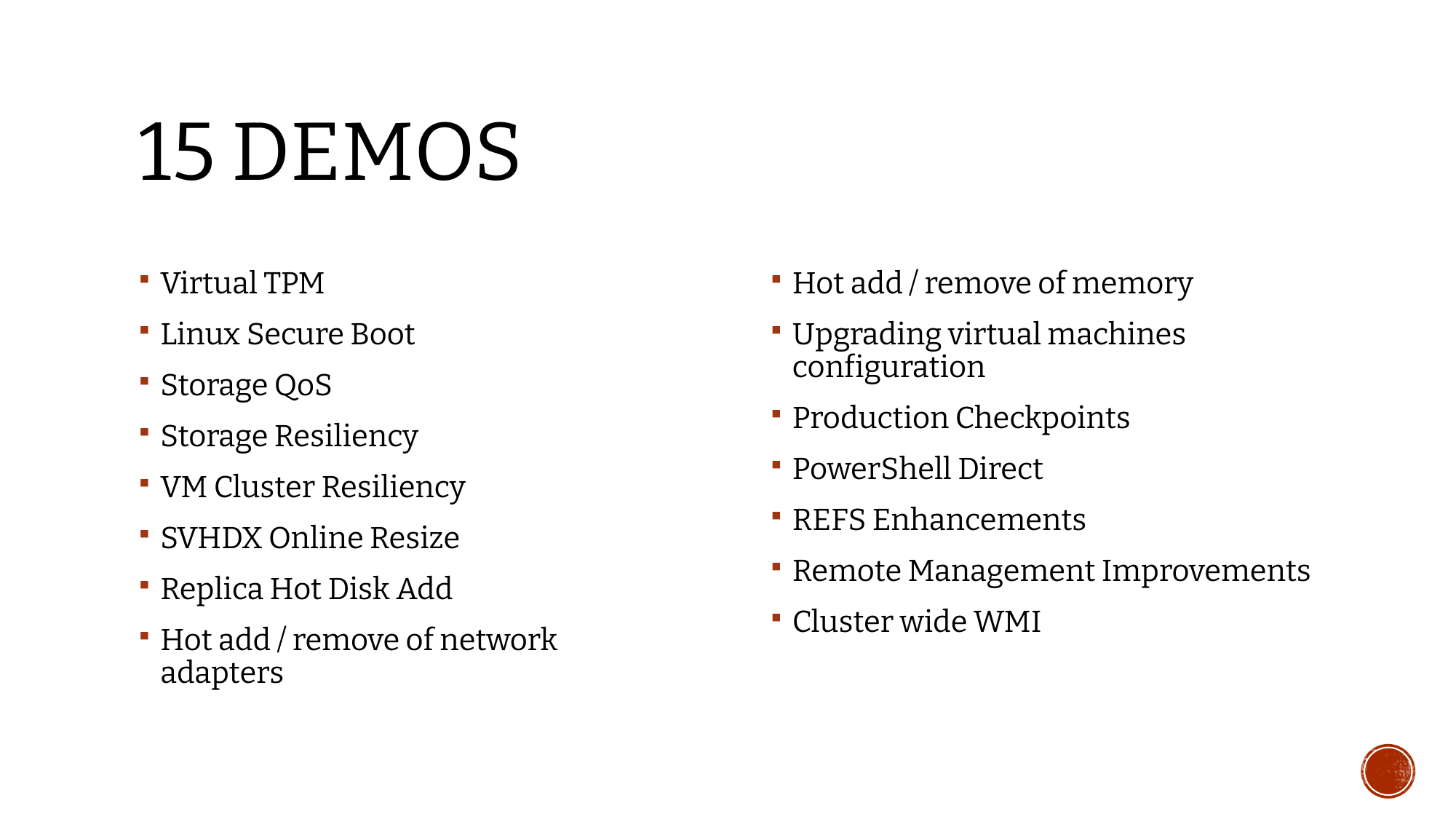

# 15 demos
Virtual TPM
Linux Secure Boot
Storage QoS
Storage Resiliency
VM Cluster Resiliency
SVHDX Online Resize
Replica Hot Disk Add
Hot add / remove of network adapters
Hot add / remove of memory
Upgrading virtual machines configuration
Production Checkpoints
PowerShell Direct
REFS Enhancements
Remote Management Improvements
Cluster wide WMI